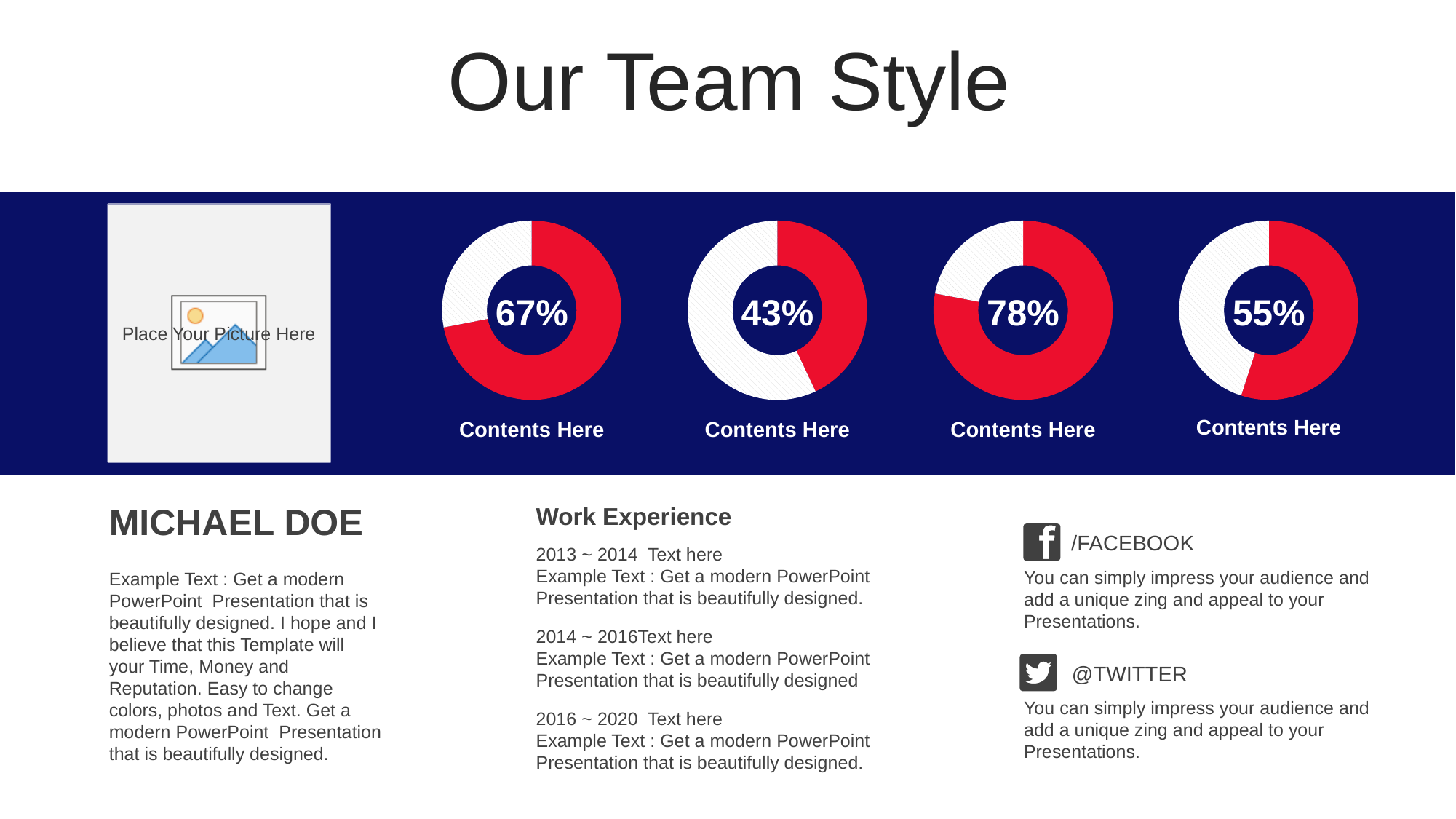

Our Team Style

### Chart

| Category | Sales |
|---|---|
| 1st Qtr | 8.2 |
| 2nd Qtr | 3.2 |

### Chart

| Category | Sales |
|---|---|
| 1st Qtr | 43.0 |
| 2nd Qtr | 57.0 |

### Chart

| Category | Sales |
|---|---|
| 1st Qtr | 78.0 |
| 2nd Qtr | 22.0 |

### Chart

| Category | Sales |
|---|---|
| 1st Qtr | 55.0 |
| 2nd Qtr | 45.0 |
67%
43%
78%
55%
Contents Here
Contents Here
Contents Here
Contents Here
MICHAEL DOE
Work Experience

/FACEBOOK
You can simply impress your audience and add a unique zing and appeal to your Presentations.
2013 ~ 2014  Text here
Example Text : Get a modern PowerPoint  Presentation that is beautifully designed.
Example Text : Get a modern PowerPoint  Presentation that is beautifully designed. I hope and I believe that this Template will your Time, Money and Reputation. Easy to change colors, photos and Text. Get a modern PowerPoint  Presentation that is beautifully designed.
2014 ~ 2016Text here
Example Text : Get a modern PowerPoint  Presentation that is beautifully designed

@TWITTER
You can simply impress your audience and add a unique zing and appeal to your Presentations.
2016 ~ 2020  Text here
Example Text : Get a modern PowerPoint  Presentation that is beautifully designed.